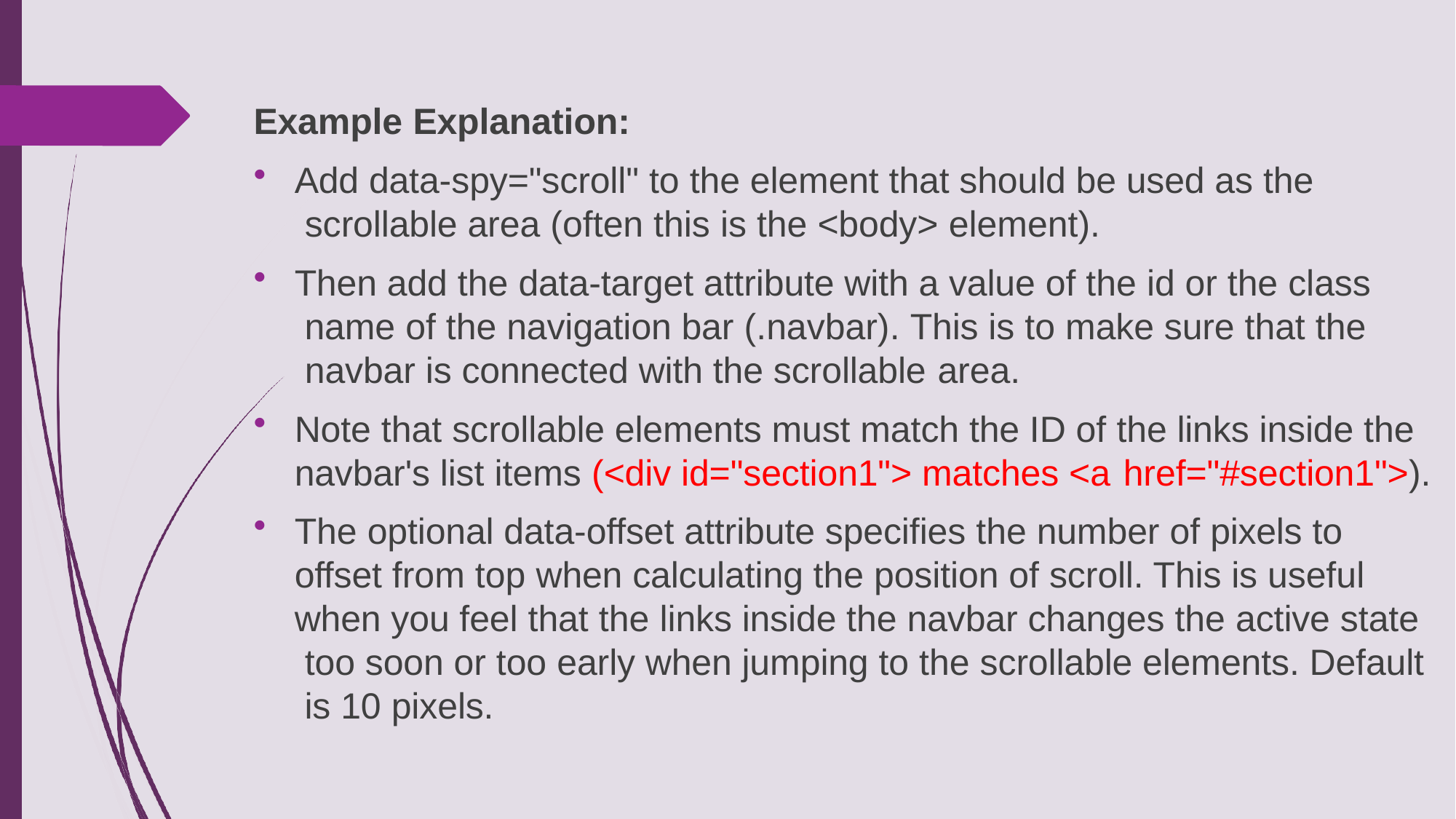

Example Explanation:
Add data-spy="scroll" to the element that should be used as the  scrollable area (often this is the <body> element).
Then add the data-target attribute with a value of the id or the class  name of the navigation bar (.navbar). This is to make sure that the  navbar is connected with the scrollable area.
Note that scrollable elements must match the ID of the links inside the  navbar's list items (<div id="section1"> matches <a href="#section1">).
The optional data-offset attribute specifies the number of pixels to  offset from top when calculating the position of scroll. This is useful  when you feel that the links inside the navbar changes the active state  too soon or too early when jumping to the scrollable elements. Default  is 10 pixels.